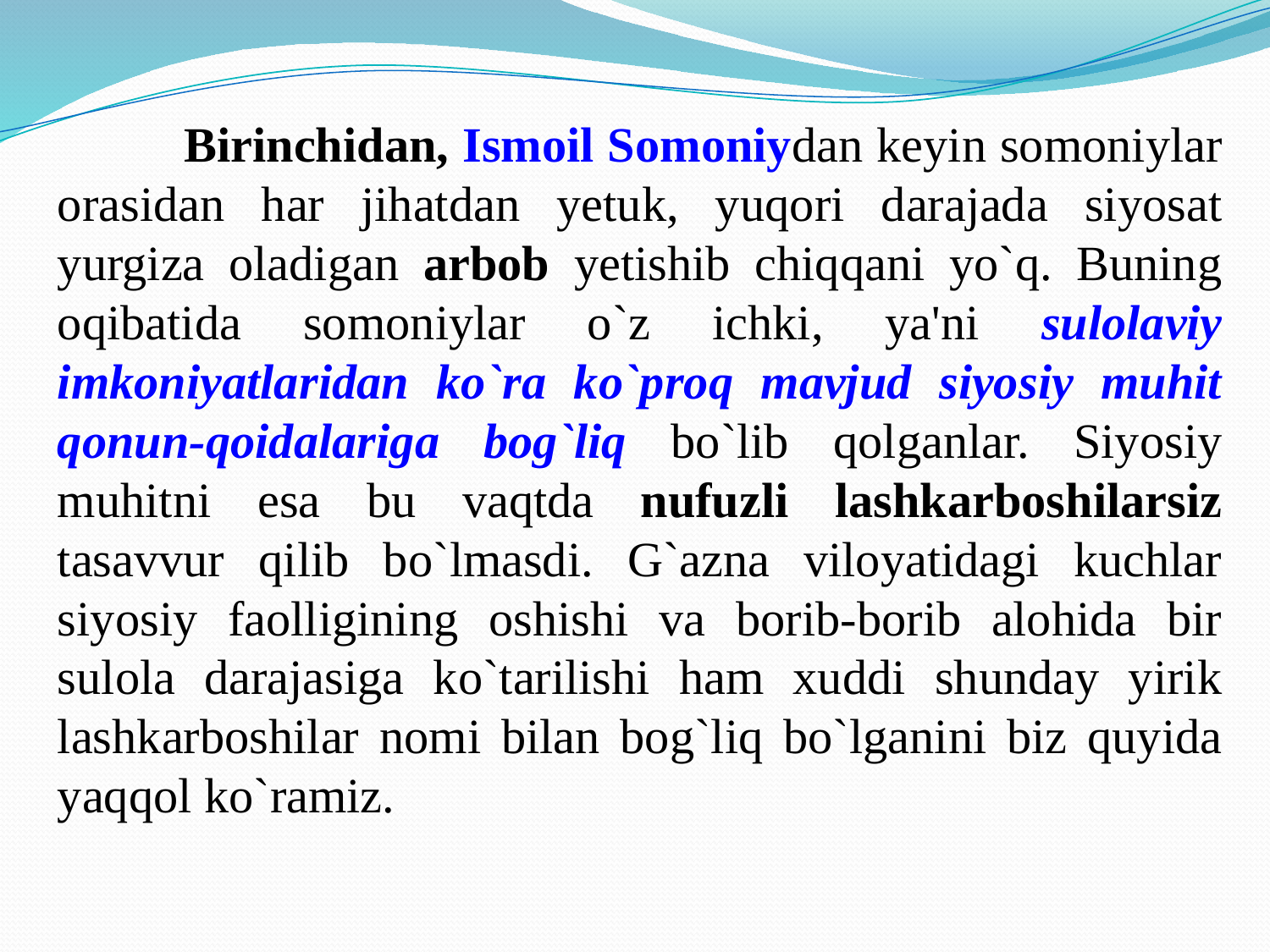

Birinchidan, Ismoil Somoniydan keyin somoniylar orasidan har jihatdan yetuk, yuqori darajada siyosat yurgiza oladigan arbob yetishib chiqqani yo`q. Buning oqibatida somoniylar o`z ichki, ya'ni sulolaviy imkoniyatlaridan ko`ra ko`proq mavjud siyosiy muhit qonun-qoidalariga bog`liq bo`lib qolganlar. Siyosiy muhitni esa bu vaqtda nufuzli lashkarboshilarsiz tasavvur qilib bo`lmasdi. G`azna viloyatidagi kuchlar siyosiy faolligining oshishi va borib-borib alohida bir sulola darajasiga ko`tarilishi ham xuddi shunday yirik lashkarboshilar nomi bilan bog`liq bo`lganini biz quyida yaqqol ko`ramiz.